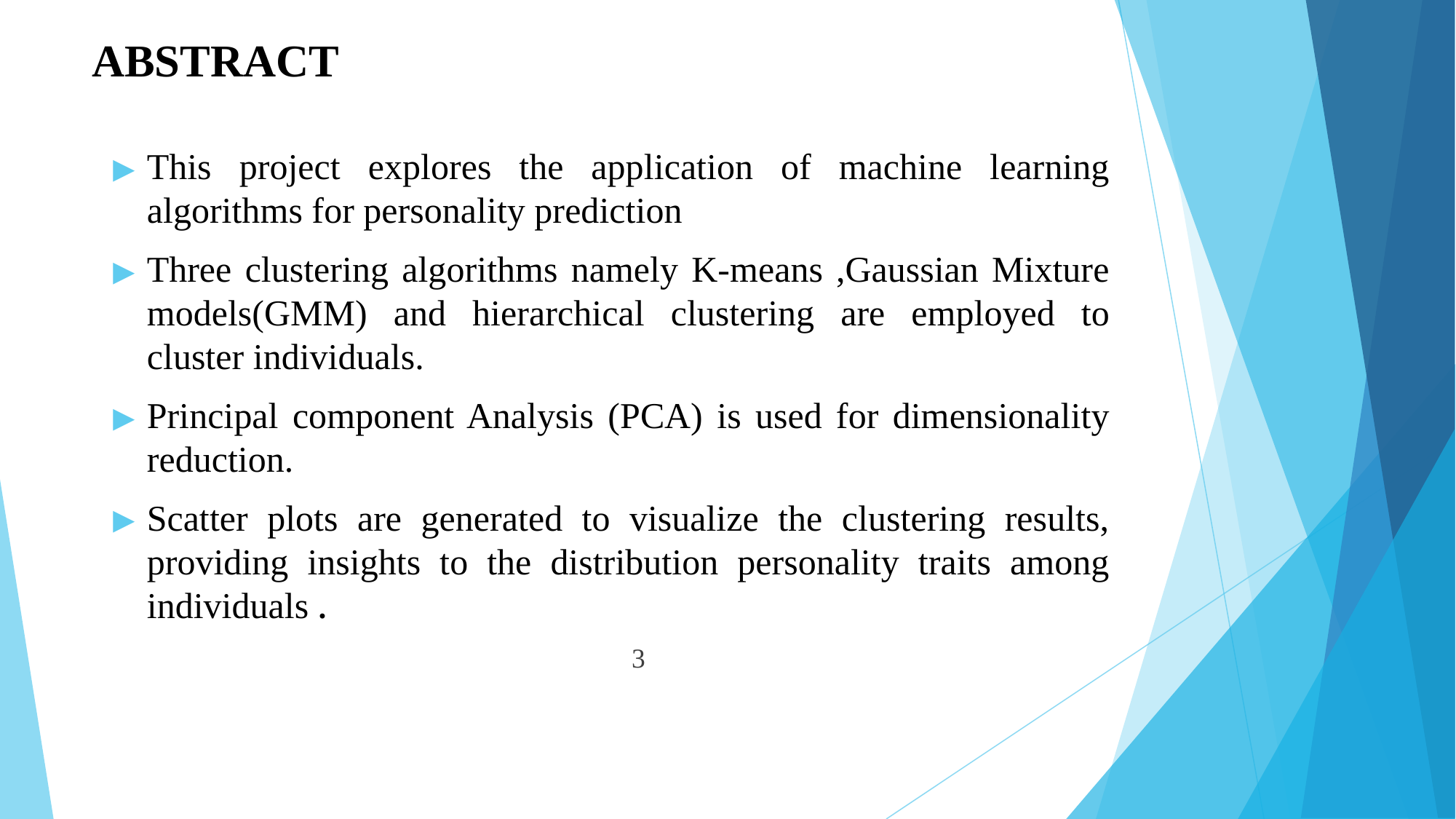

# ABSTRACT
This project explores the application of machine learning algorithms for personality prediction
Three clustering algorithms namely K-means ,Gaussian Mixture models(GMM) and hierarchical clustering are employed to cluster individuals.
Principal component Analysis (PCA) is used for dimensionality reduction.
Scatter plots are generated to visualize the clustering results, providing insights to the distribution personality traits among individuals .
     3